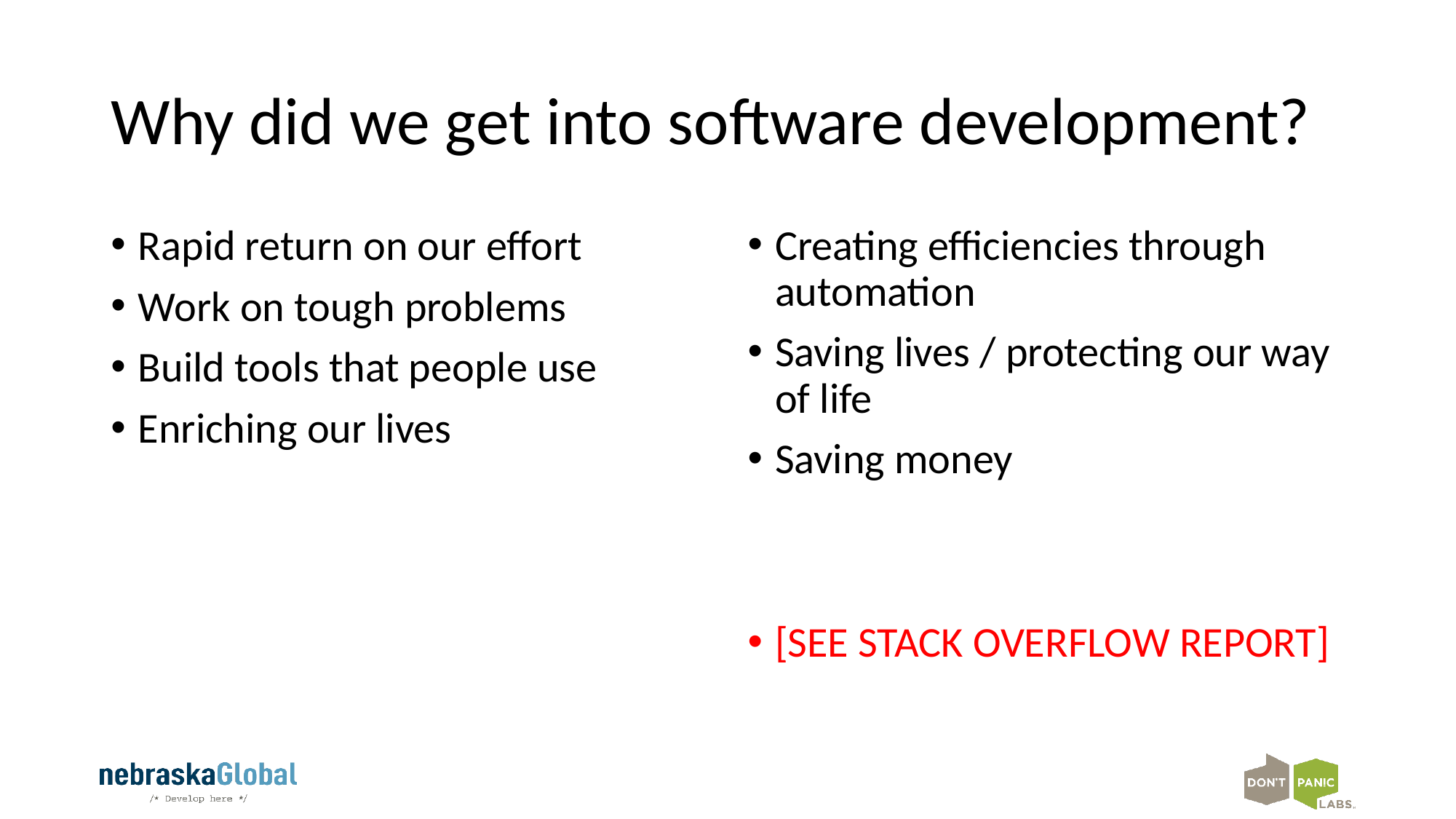

# Why did we get into software development?
Rapid return on our effort
Work on tough problems
Build tools that people use
Enriching our lives

Creating efficiencies through automation
Saving lives / protecting our way of life
Saving money

[SEE STACK OVERFLOW REPORT]